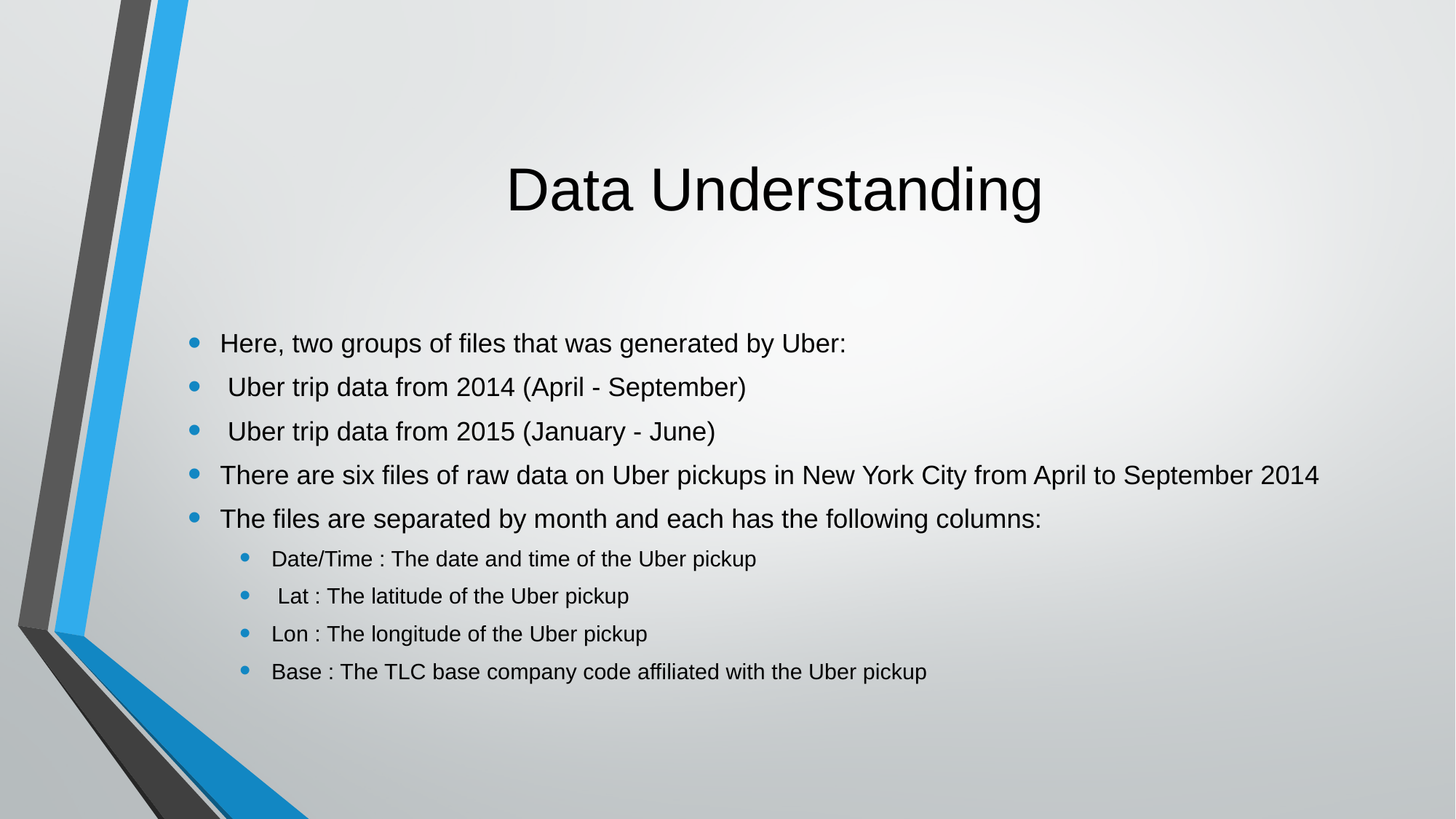

# Data Understanding
Here, two groups of files that was generated by Uber:
 Uber trip data from 2014 (April - September)
 Uber trip data from 2015 (January - June)
There are six files of raw data on Uber pickups in New York City from April to September 2014
The files are separated by month and each has the following columns:
Date/Time : The date and time of the Uber pickup
 Lat : The latitude of the Uber pickup
Lon : The longitude of the Uber pickup
Base : The TLC base company code affiliated with the Uber pickup